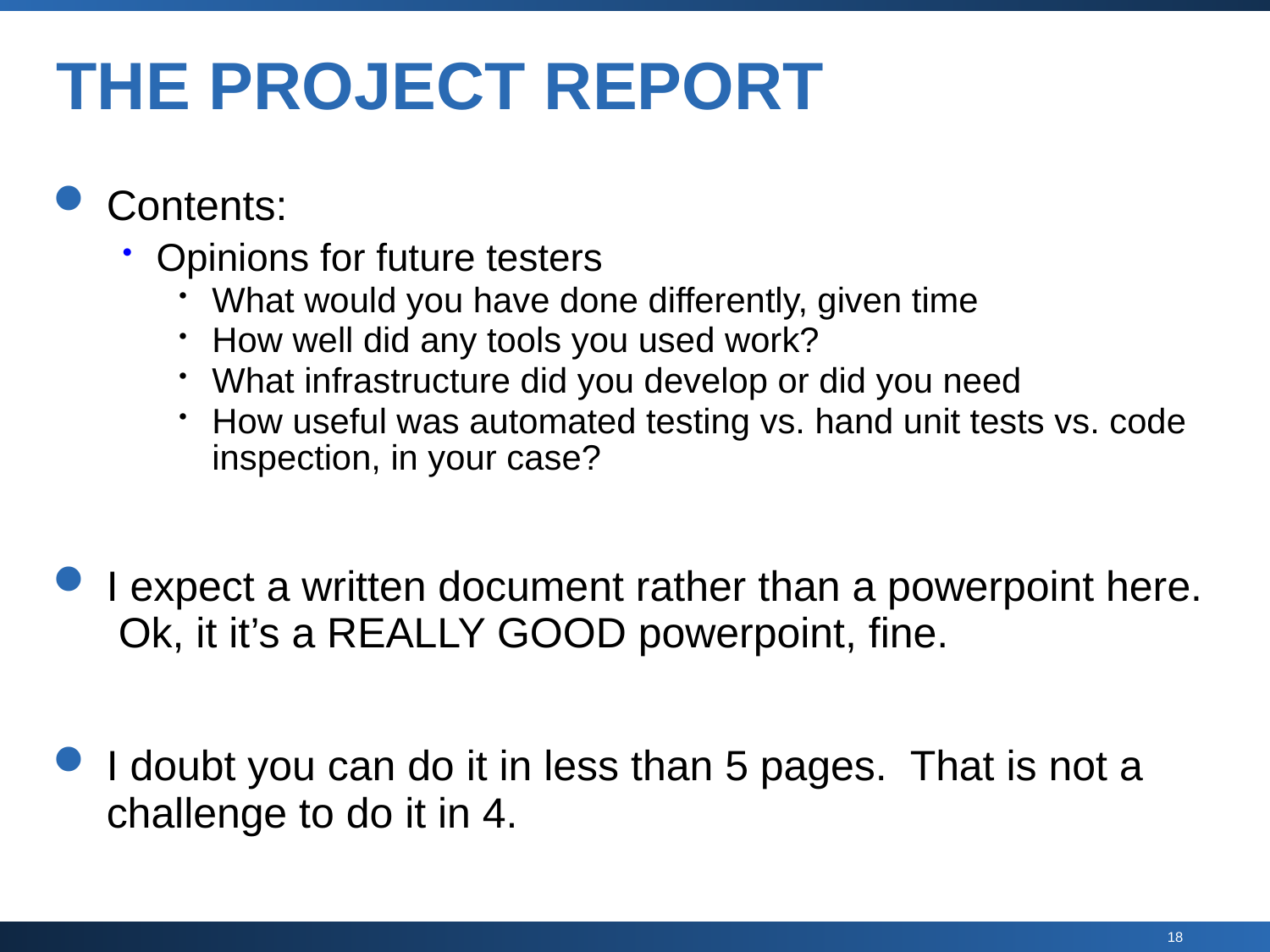

# THE PROJECT REPORT
Contents:
Opinions for future testers
What would you have done differently, given time
How well did any tools you used work?
What infrastructure did you develop or did you need
How useful was automated testing vs. hand unit tests vs. code inspection, in your case?

I expect a written document rather than a powerpoint here.  Ok, it it’s a REALLY GOOD powerpoint, fine.

I doubt you can do it in less than 5 pages.  That is not a challenge to do it in 4.